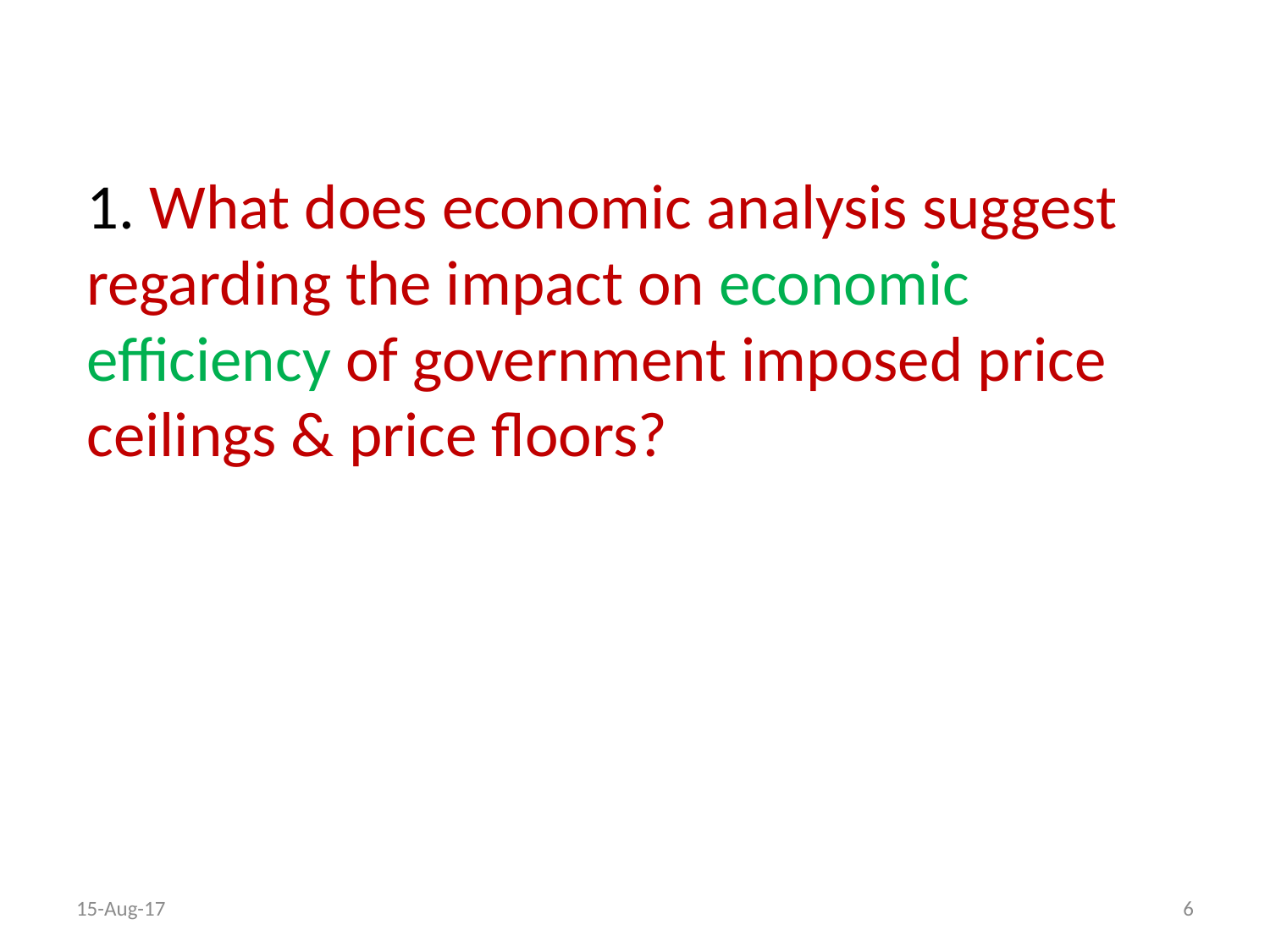

1. What does economic analysis suggest regarding the impact on economic efficiency of government imposed price ceilings & price floors?
15-Aug-17
6